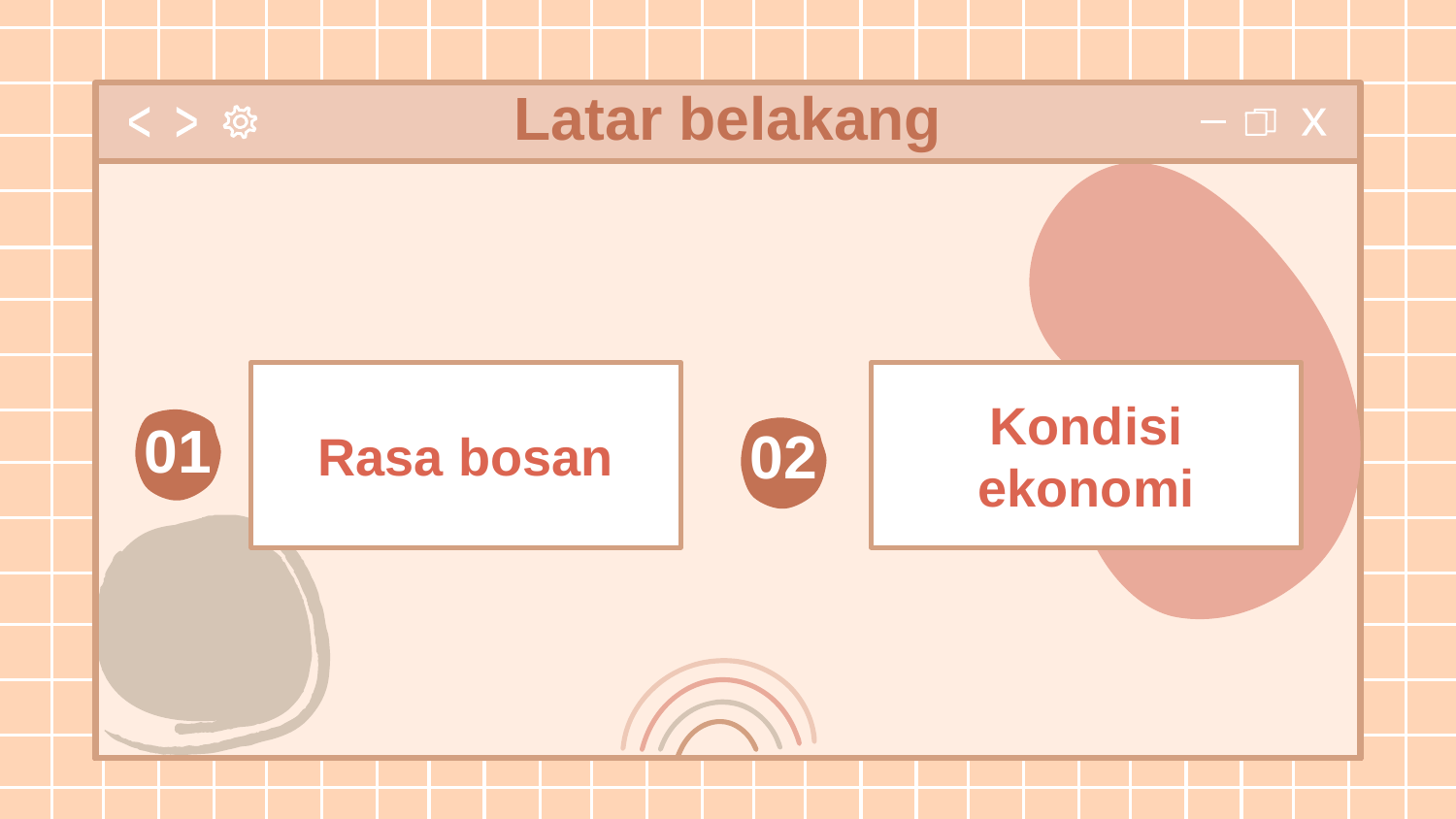

# Latar belakang

01
Rasa bosan

Kondisi ekonomi
02